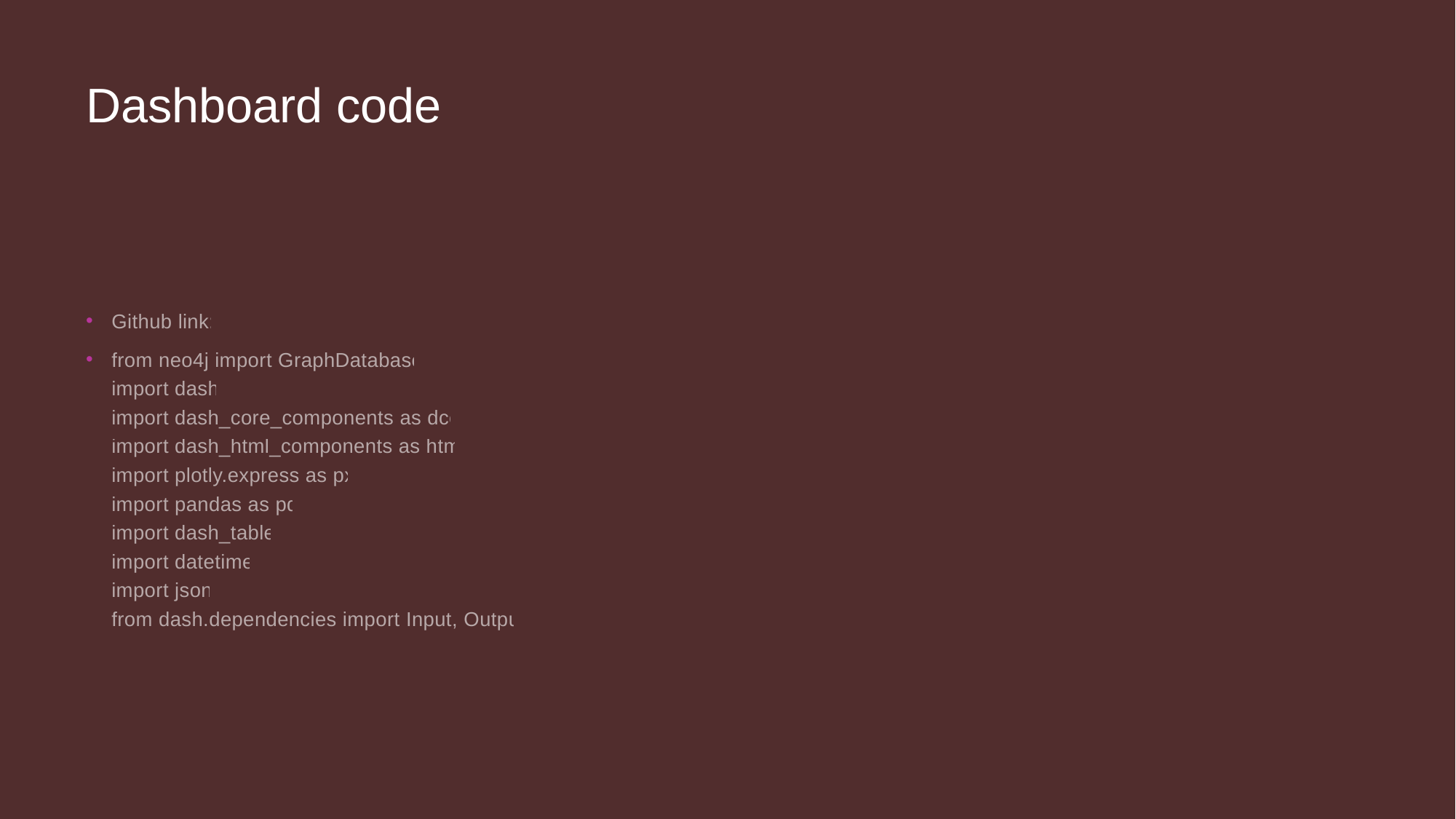

# Dashboard code
Github link:
from neo4j import GraphDatabase
import dash
import dash_core_components as dcc
import dash_html_components as html
import plotly.express as px
import pandas as pd
import dash_table
import datetime
import json
from dash.dependencies import Input, Output